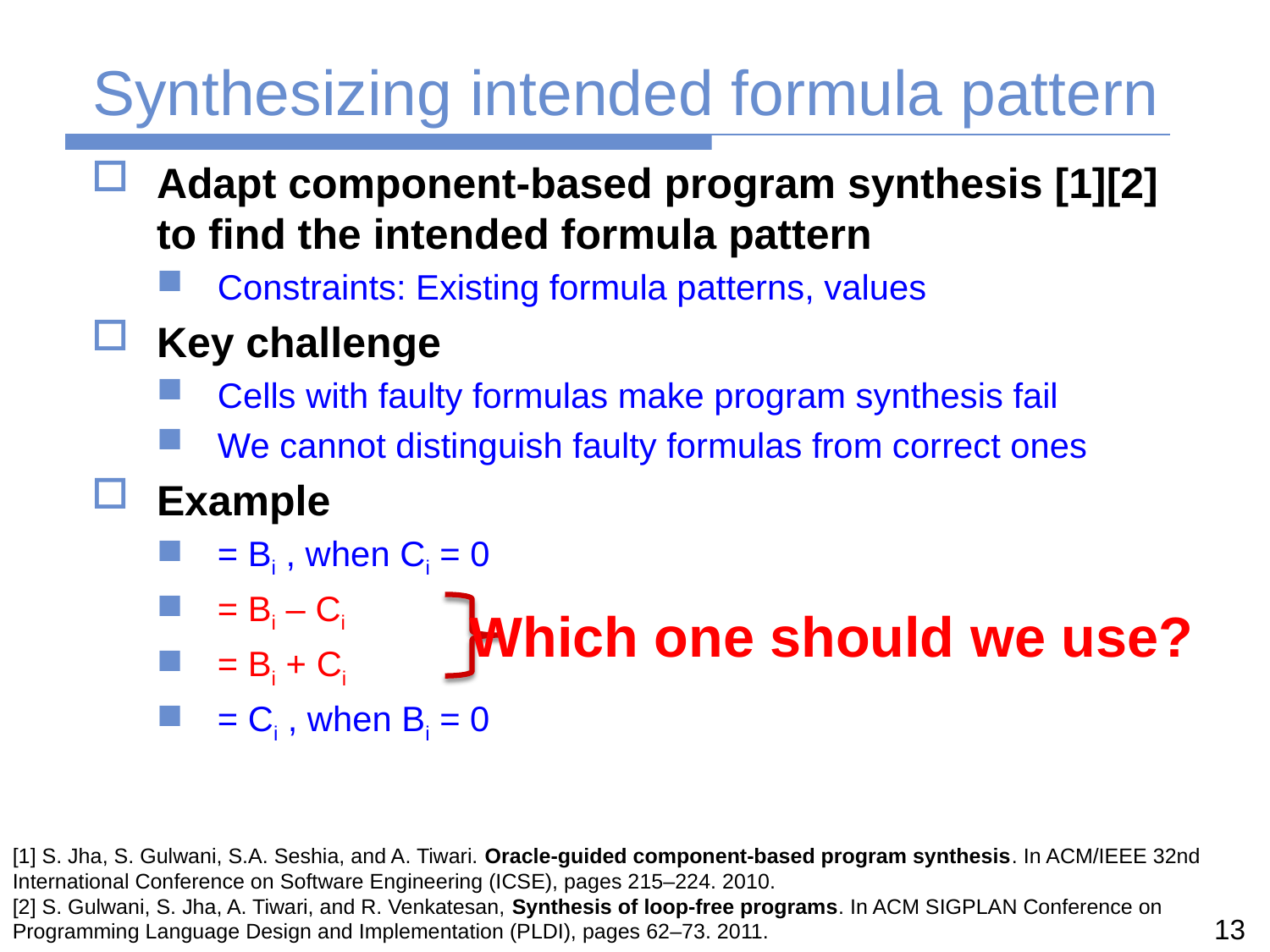

# Synthesizing intended formula pattern
Adapt component-based program synthesis [1][2] to find the intended formula pattern
Constraints: Existing formula patterns, values
Key challenge
Cells with faulty formulas make program synthesis fail
We cannot distinguish faulty formulas from correct ones
Example
= Bi , when Ci = 0
= Bi – Ci
= Bi + Ci
= Ci , when Bi = 0

Which one should we use?
[1] S. Jha, S. Gulwani, S.A. Seshia, and A. Tiwari. Oracle-guided component-based program synthesis. In ACM/IEEE 32nd International Conference on Software Engineering (ICSE), pages 215–224. 2010.
[2] S. Gulwani, S. Jha, A. Tiwari, and R. Venkatesan, Synthesis of loop-free programs. In ACM SIGPLAN Conference on Programming Language Design and Implementation (PLDI), pages 62–73. 2011.
13